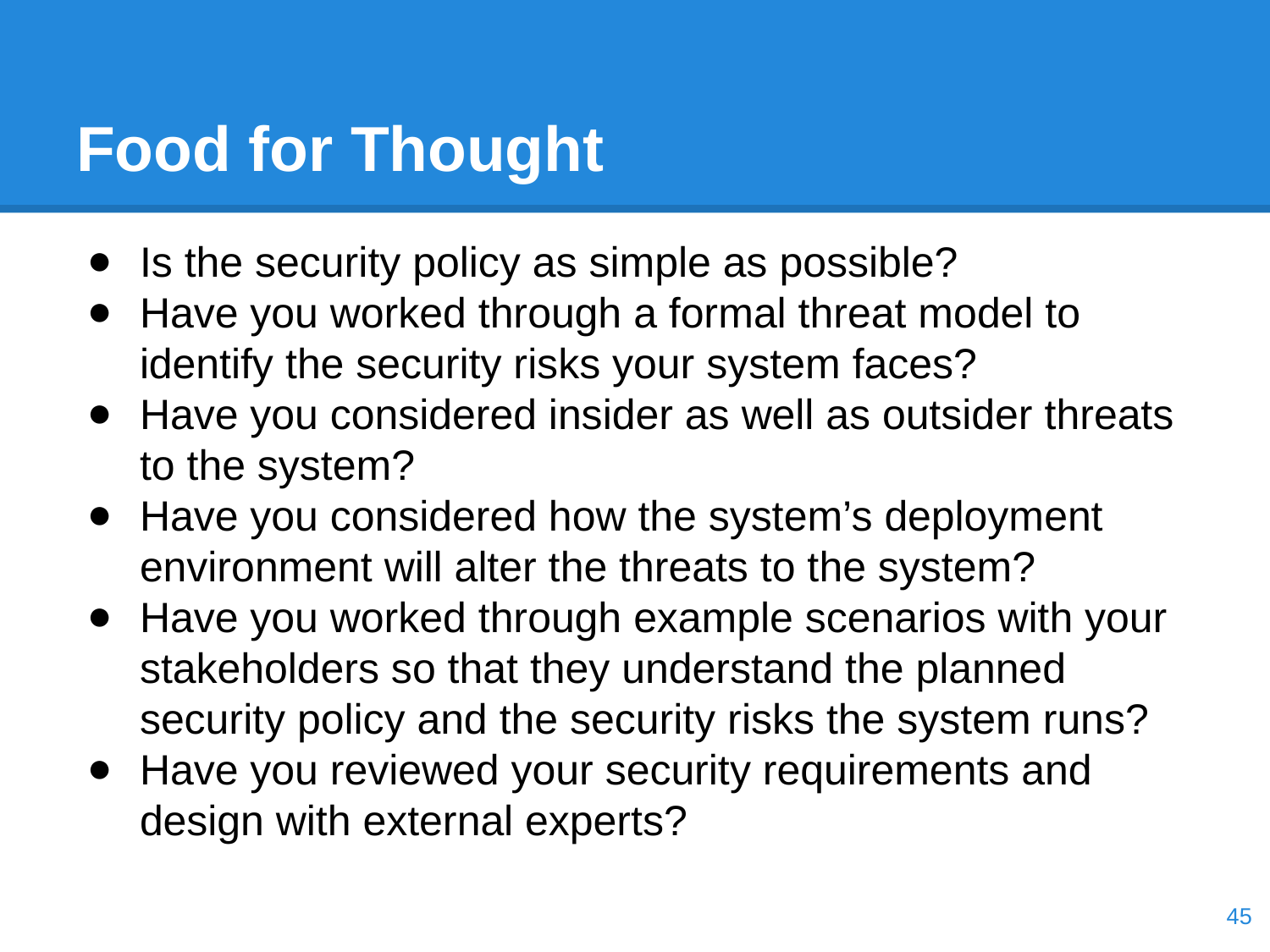

# Food for Thought
Is the security policy as simple as possible?
Have you worked through a formal threat model to identify the security risks your system faces?
Have you considered insider as well as outsider threats to the system?
Have you considered how the system’s deployment environment will alter the threats to the system?
Have you worked through example scenarios with your stakeholders so that they understand the planned security policy and the security risks the system runs?
Have you reviewed your security requirements and design with external experts?
45